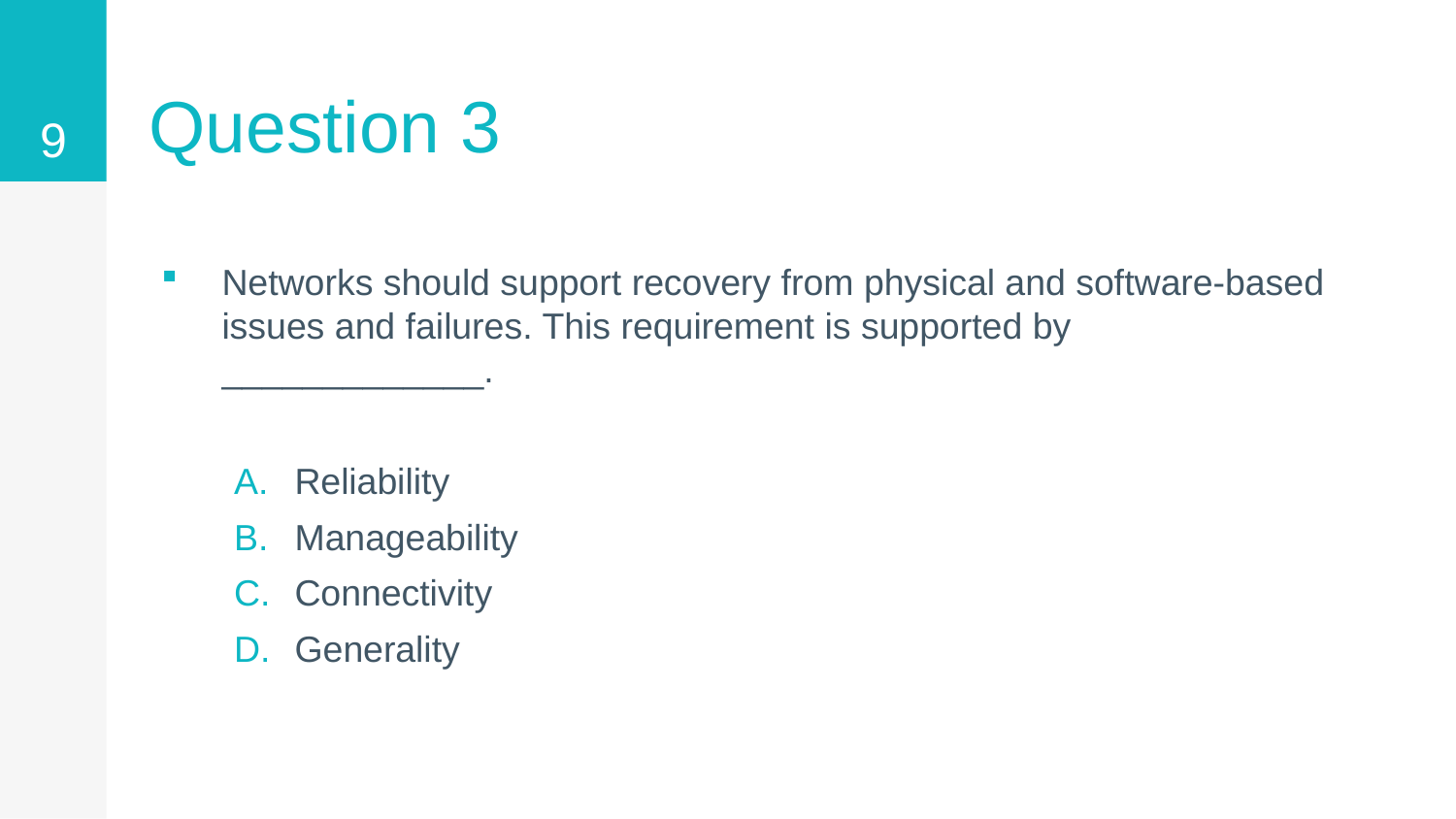

9
# Question 3
Networks should support recovery from physical and software-based issues and failures. This requirement is supported by _____________.

Reliability
Manageability
Connectivity
Generality